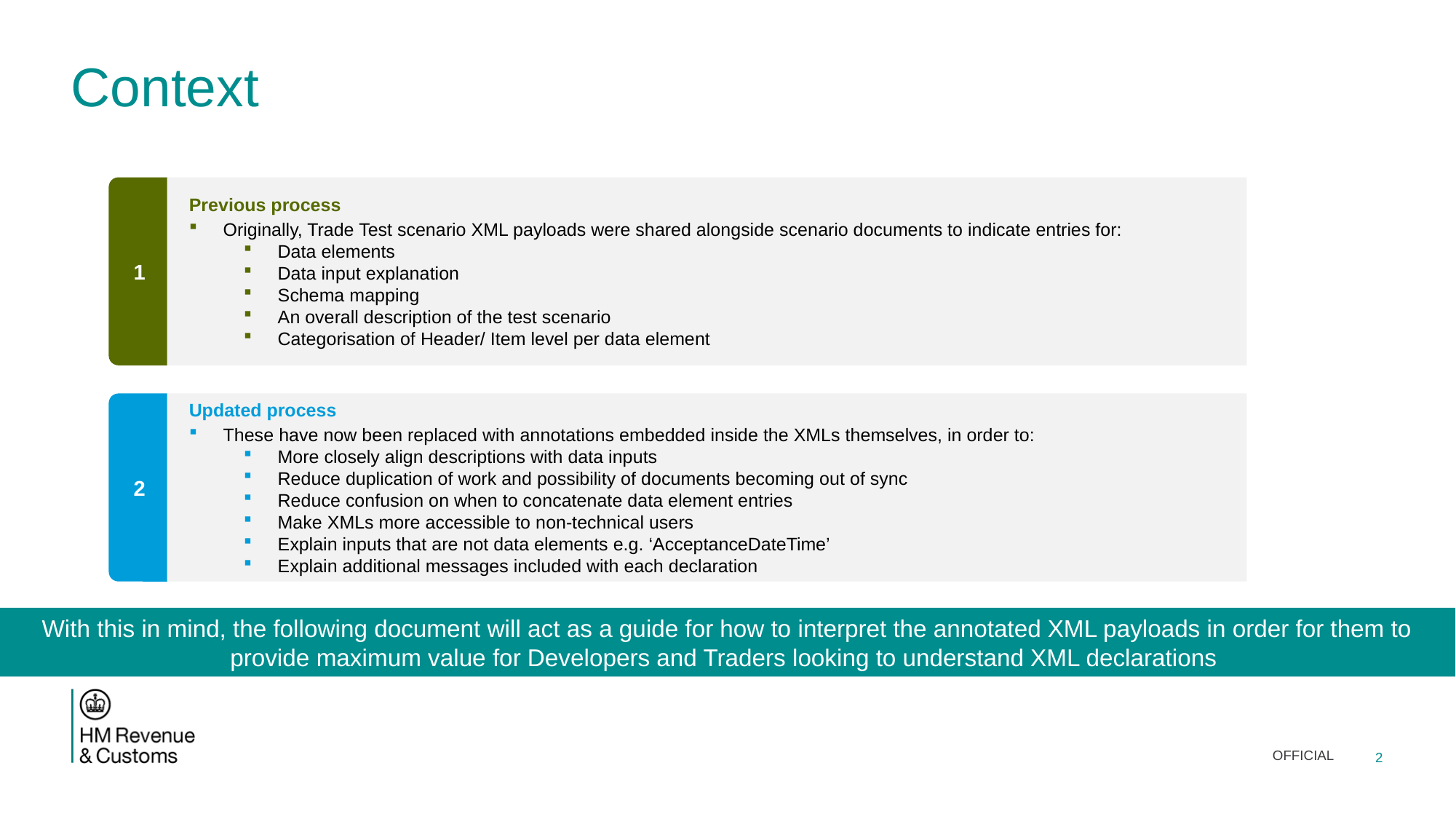

# Context
Previous process
Originally, Trade Test scenario XML payloads were shared alongside scenario documents to indicate entries for:
Data elements
Data input explanation
Schema mapping
An overall description of the test scenario
Categorisation of Header/ Item level per data element
1
Updated process
These have now been replaced with annotations embedded inside the XMLs themselves, in order to:
More closely align descriptions with data inputs
Reduce duplication of work and possibility of documents becoming out of sync
Reduce confusion on when to concatenate data element entries
Make XMLs more accessible to non-technical users
Explain inputs that are not data elements e.g. ‘AcceptanceDateTime’
Explain additional messages included with each declaration
2
With this in mind, the following document will act as a guide for how to interpret the annotated XML payloads in order for them to provide maximum value for Developers and Traders looking to understand XML declarations
OFFICIAL
2